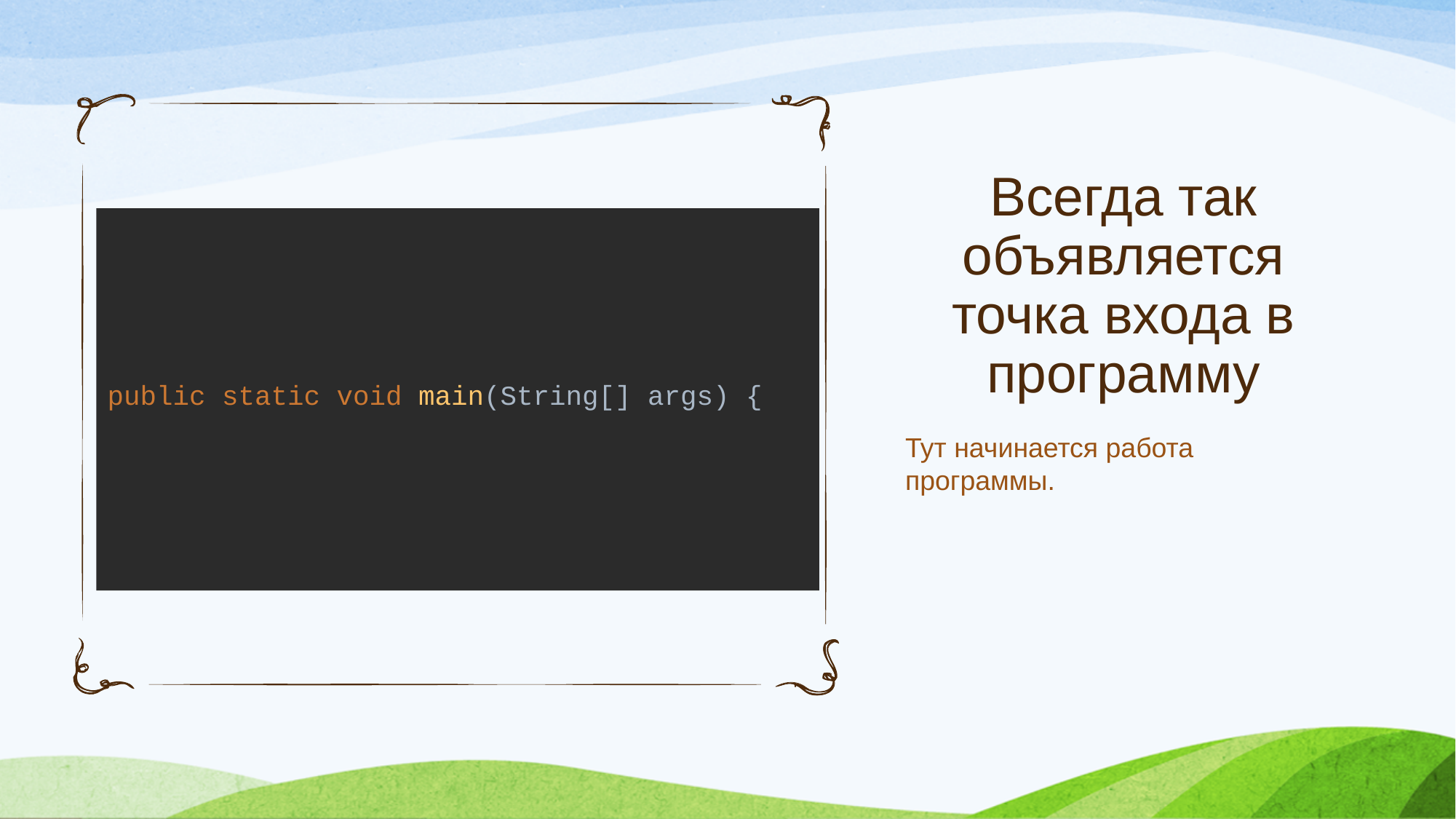

# Всегда так объявляется точка входа в программу

public static void main(String[] args) {

Тут начинается работа программы.